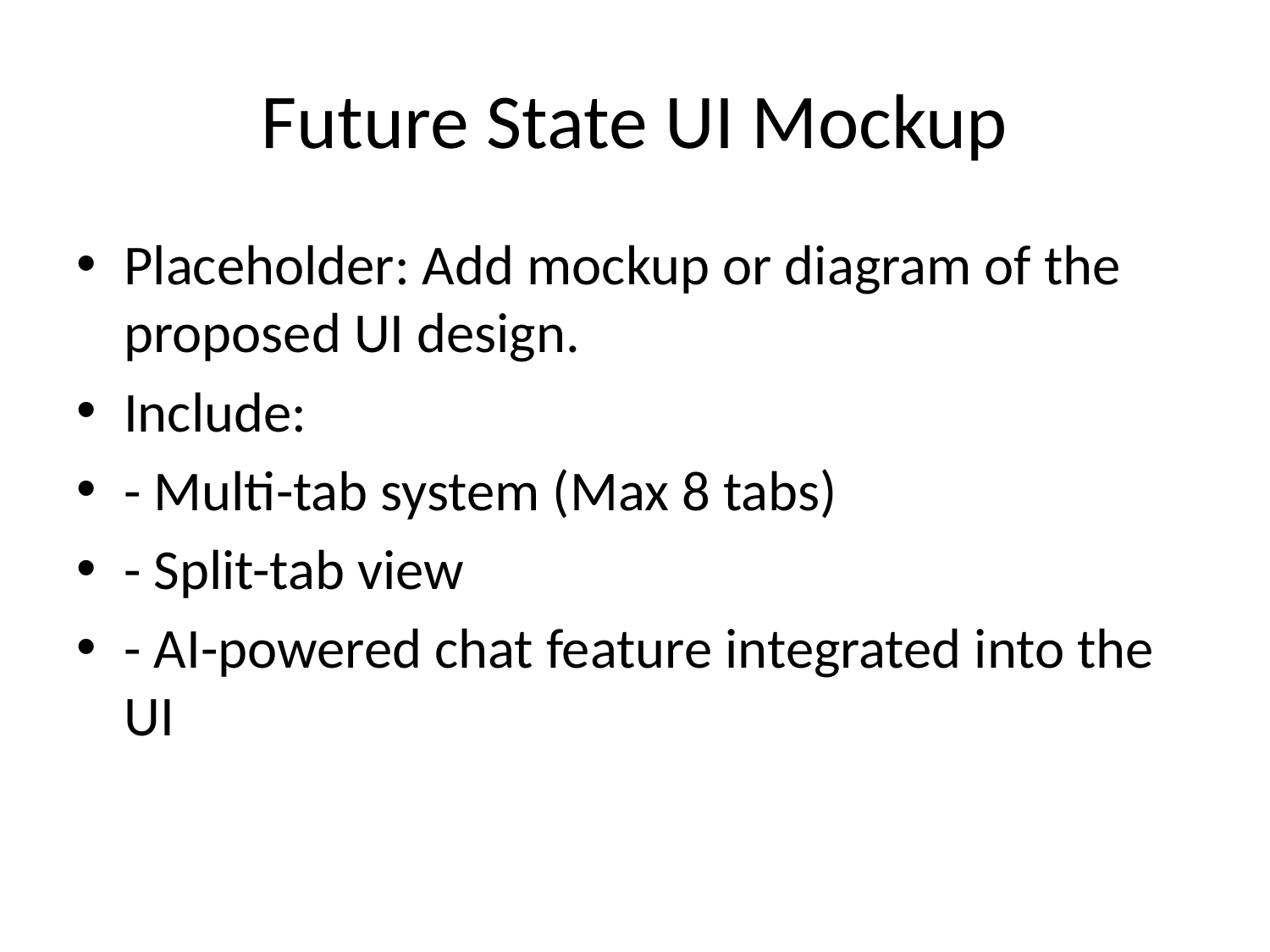

# Future State UI Mockup
Placeholder: Add mockup or diagram of the proposed UI design.
Include:
- Multi-tab system (Max 8 tabs)
- Split-tab view
- AI-powered chat feature integrated into the UI